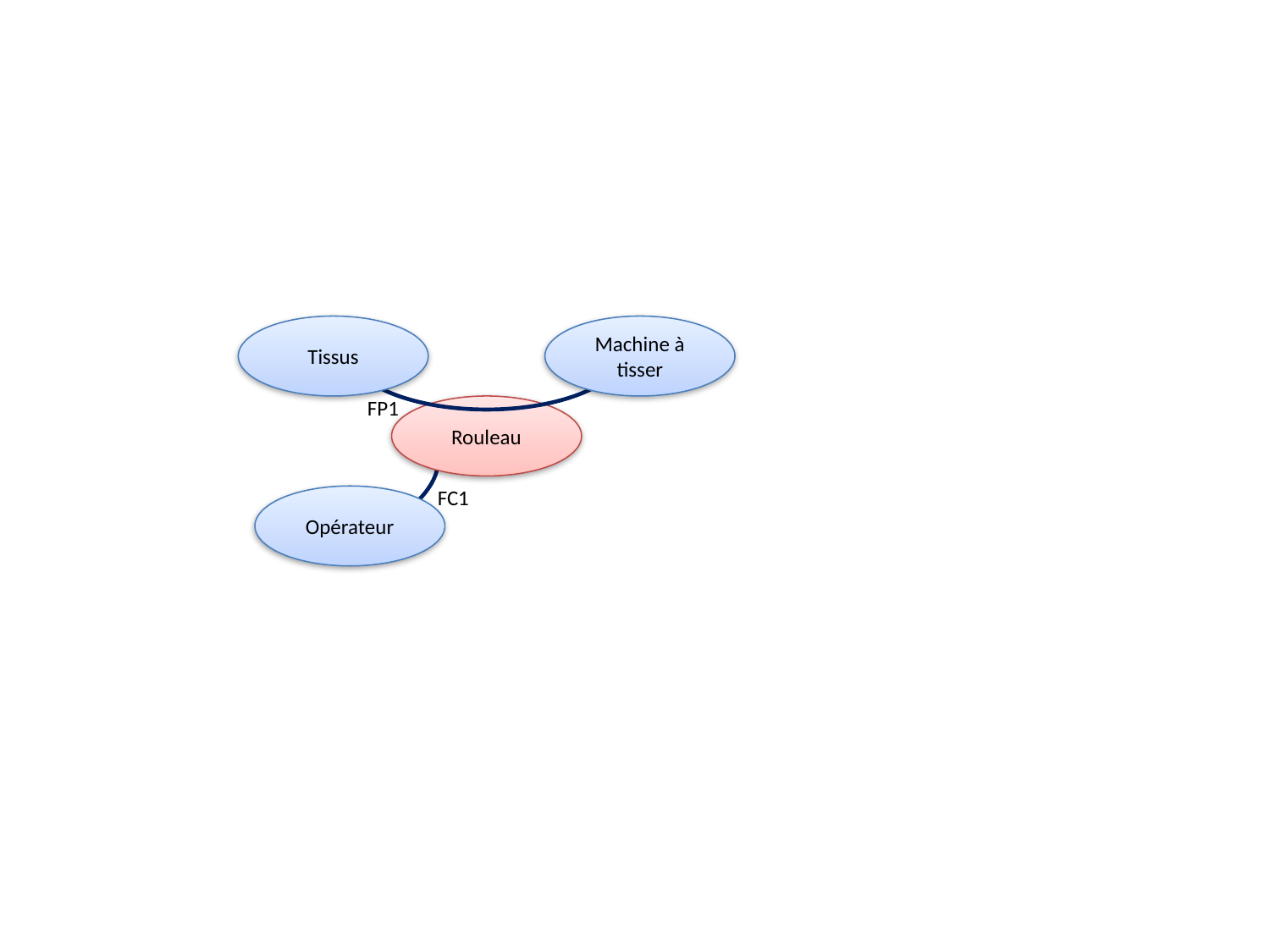

Tissus
Machine à tisser
FP1
Rouleau

FC1
Opérateur